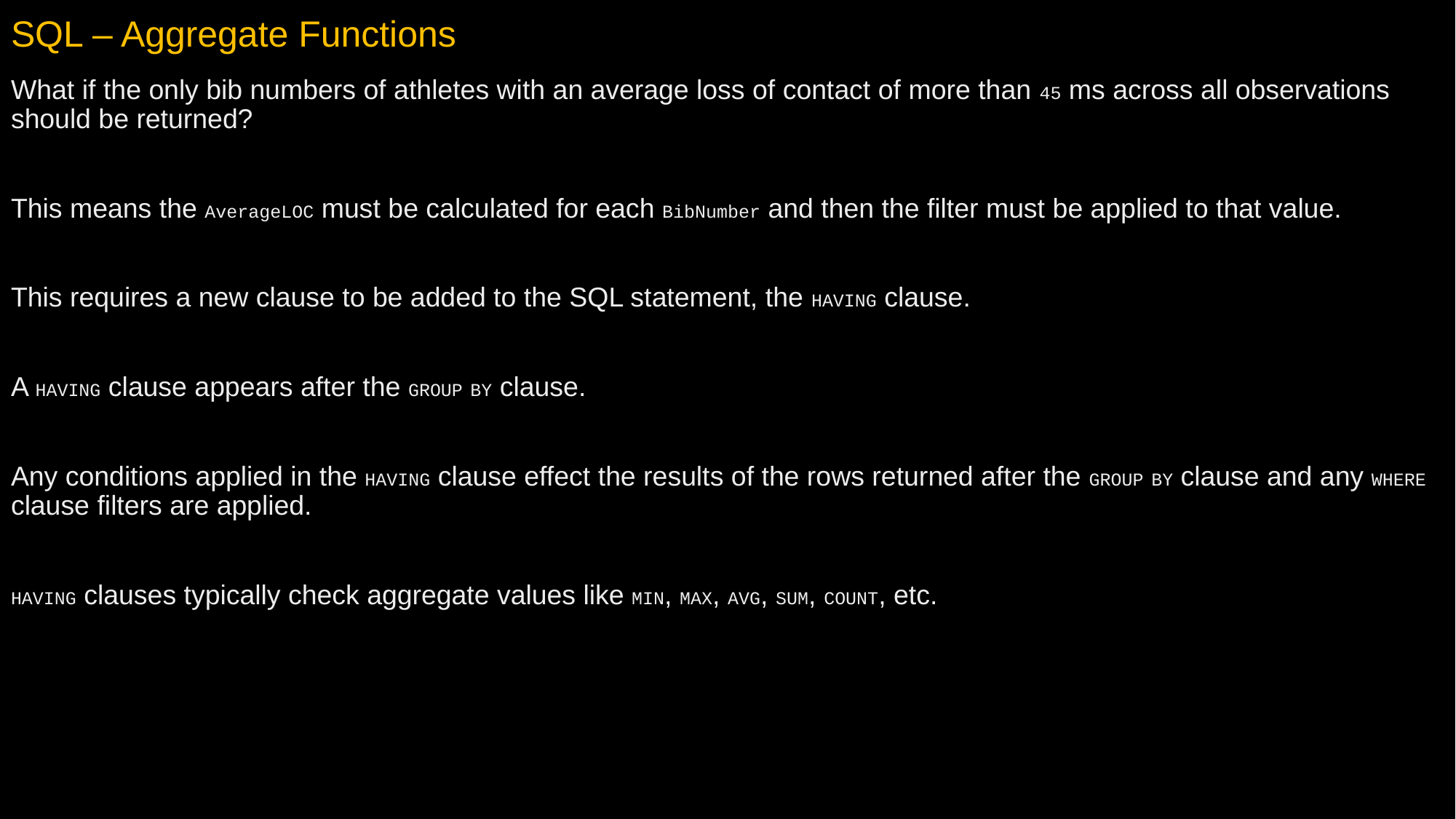

# SQL – Aggregate Functions
What if the only bib numbers of athletes with an average loss of contact of more than 45 ms across all observations should be returned?

This means the AverageLOC must be calculated for each BibNumber and then the filter must be applied to that value.

This requires a new clause to be added to the SQL statement, the HAVING clause.

A HAVING clause appears after the GROUP BY clause.

Any conditions applied in the HAVING clause effect the results of the rows returned after the GROUP BY clause and any WHERE clause filters are applied.

HAVING clauses typically check aggregate values like MIN, MAX, AVG, SUM, COUNT, etc.